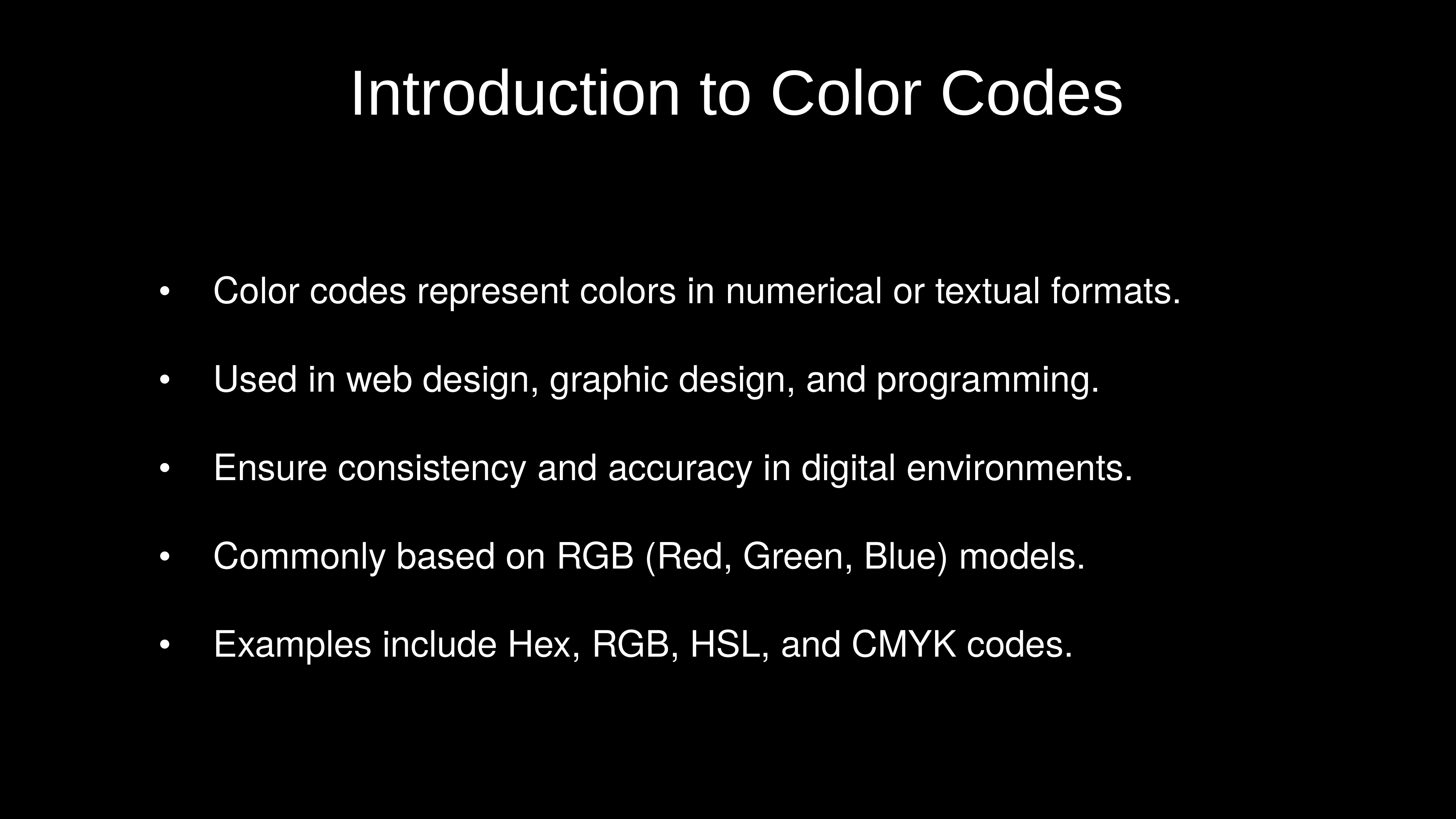

# Introduction to Color Codes
	•	Color codes represent colors in numerical or textual formats.
	•	Used in web design, graphic design, and programming.
	•	Ensure consistency and accuracy in digital environments.
	•	Commonly based on RGB (Red, Green, Blue) models.
	•	Examples include Hex, RGB, HSL, and CMYK codes.